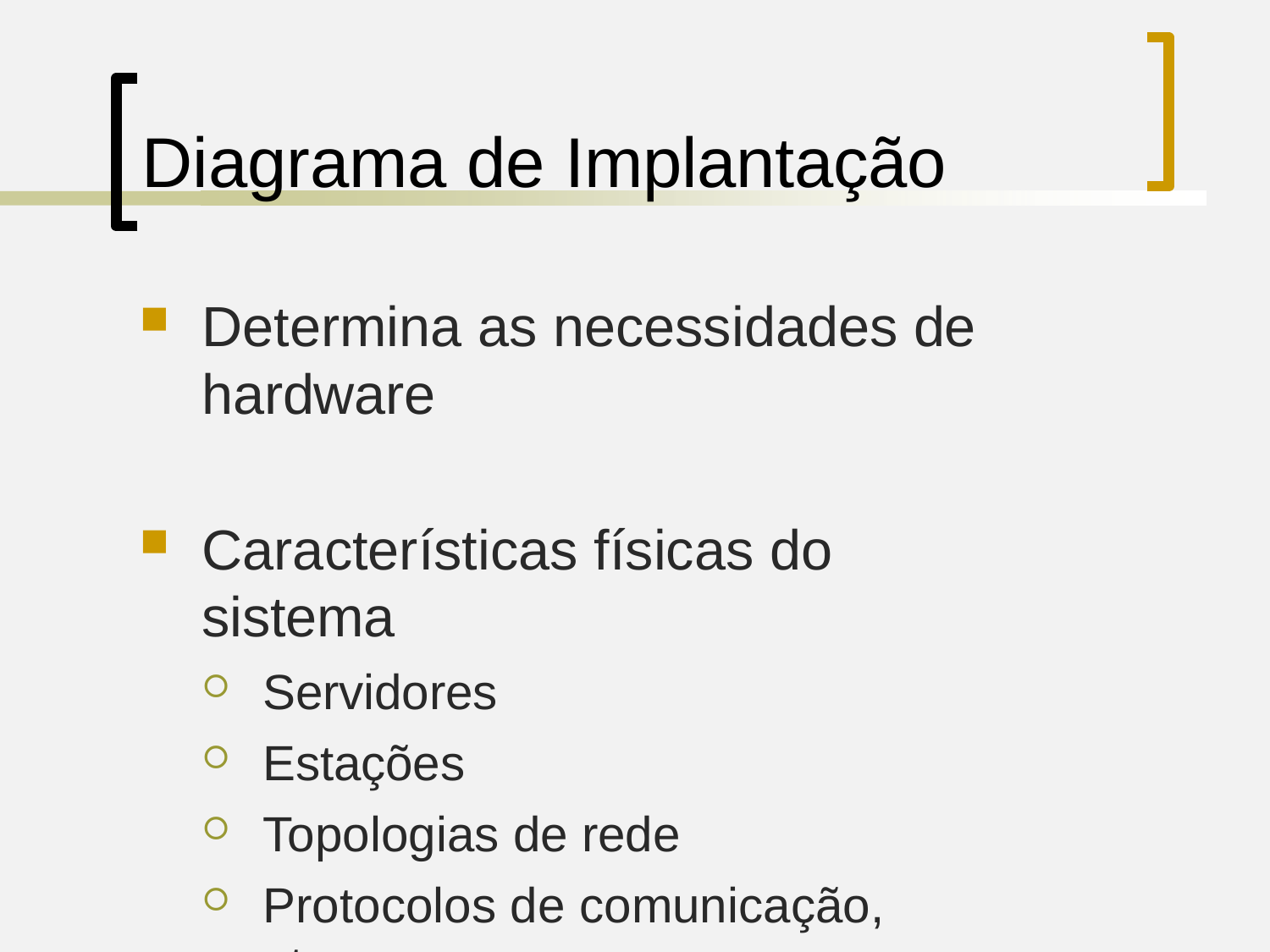

# Diagrama de Implantação
Determina as necessidades de hardware

Características físicas do sistema
Servidores
Estações
Topologias de rede
Protocolos de comunicação, etc.